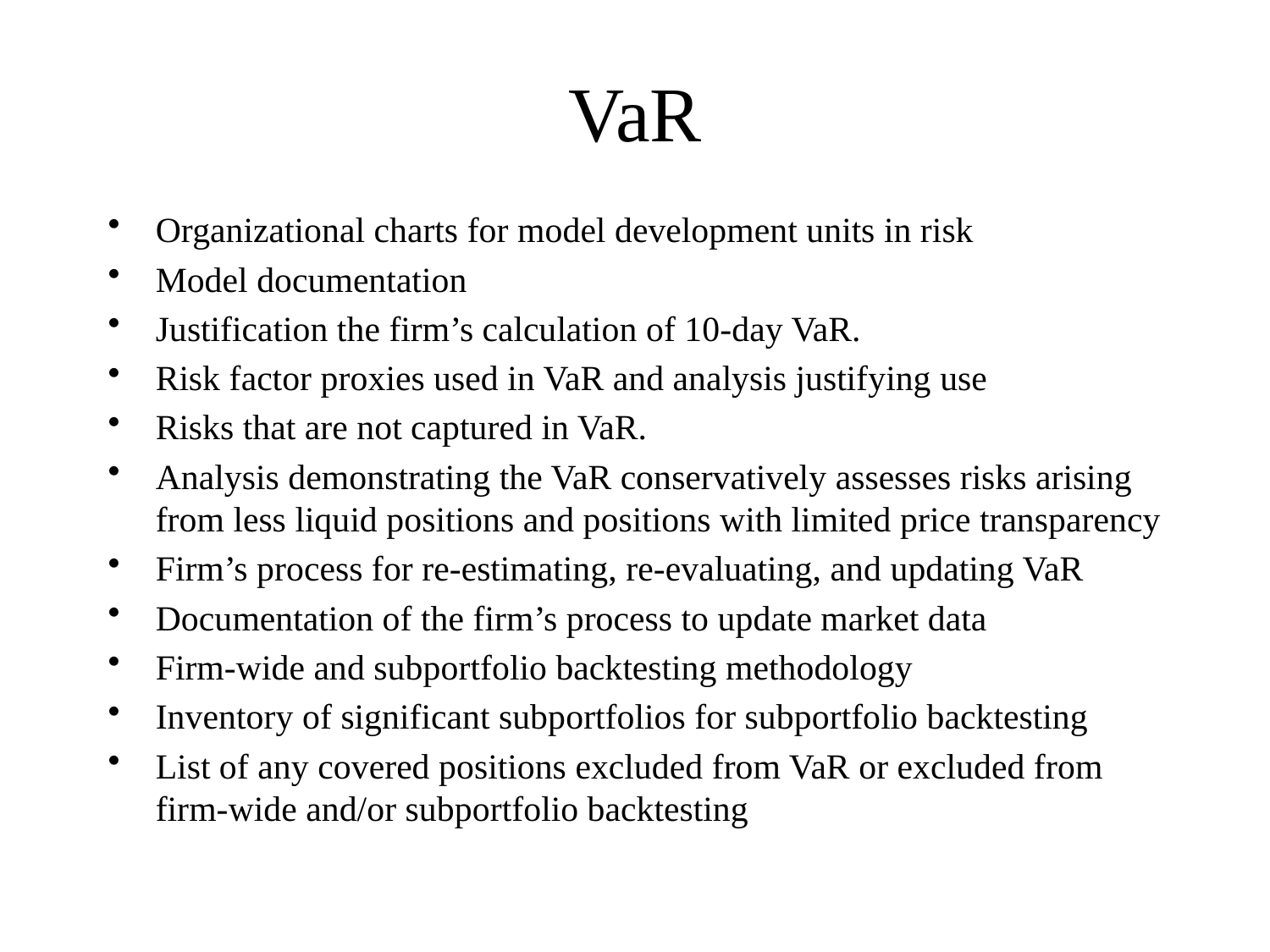

# VaR
Organizational charts for model development units in risk
Model documentation
Justification the firm’s calculation of 10-day VaR.
Risk factor proxies used in VaR and analysis justifying use
Risks that are not captured in VaR.
Analysis demonstrating the VaR conservatively assesses risks arising from less liquid positions and positions with limited price transparency
Firm’s process for re-estimating, re-evaluating, and updating VaR
Documentation of the firm’s process to update market data
Firm-wide and subportfolio backtesting methodology
Inventory of significant subportfolios for subportfolio backtesting
List of any covered positions excluded from VaR or excluded from firm-wide and/or subportfolio backtesting